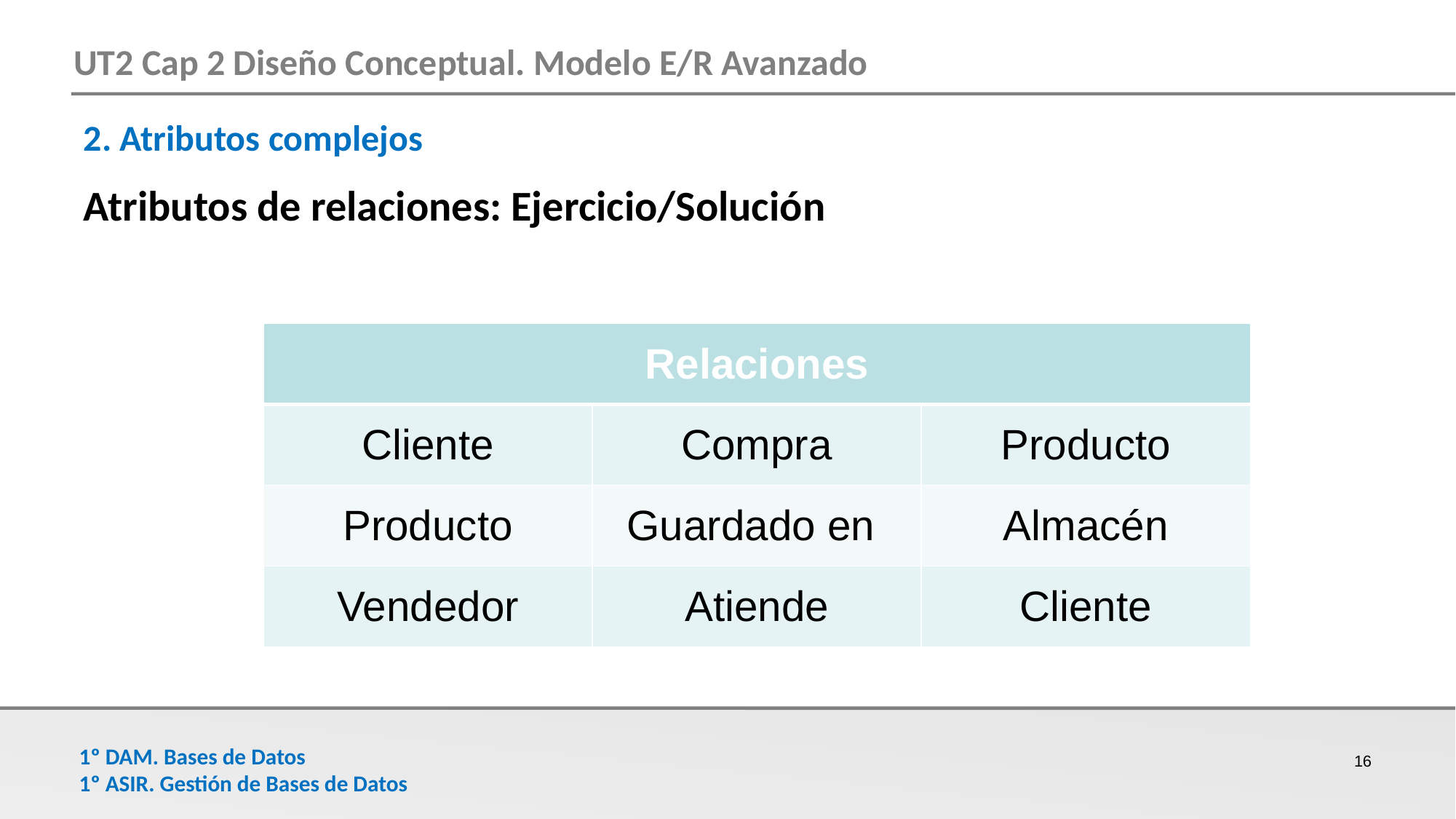

2. Atributos complejos
Atributos de relaciones: Ejercicio/Solución

| Relaciones |  |  |
| --- | --- | --- |
| Cliente | Compra | Producto |
| Producto | Guardado en | Almacén |
| Vendedor | Atiende | Cliente |
16